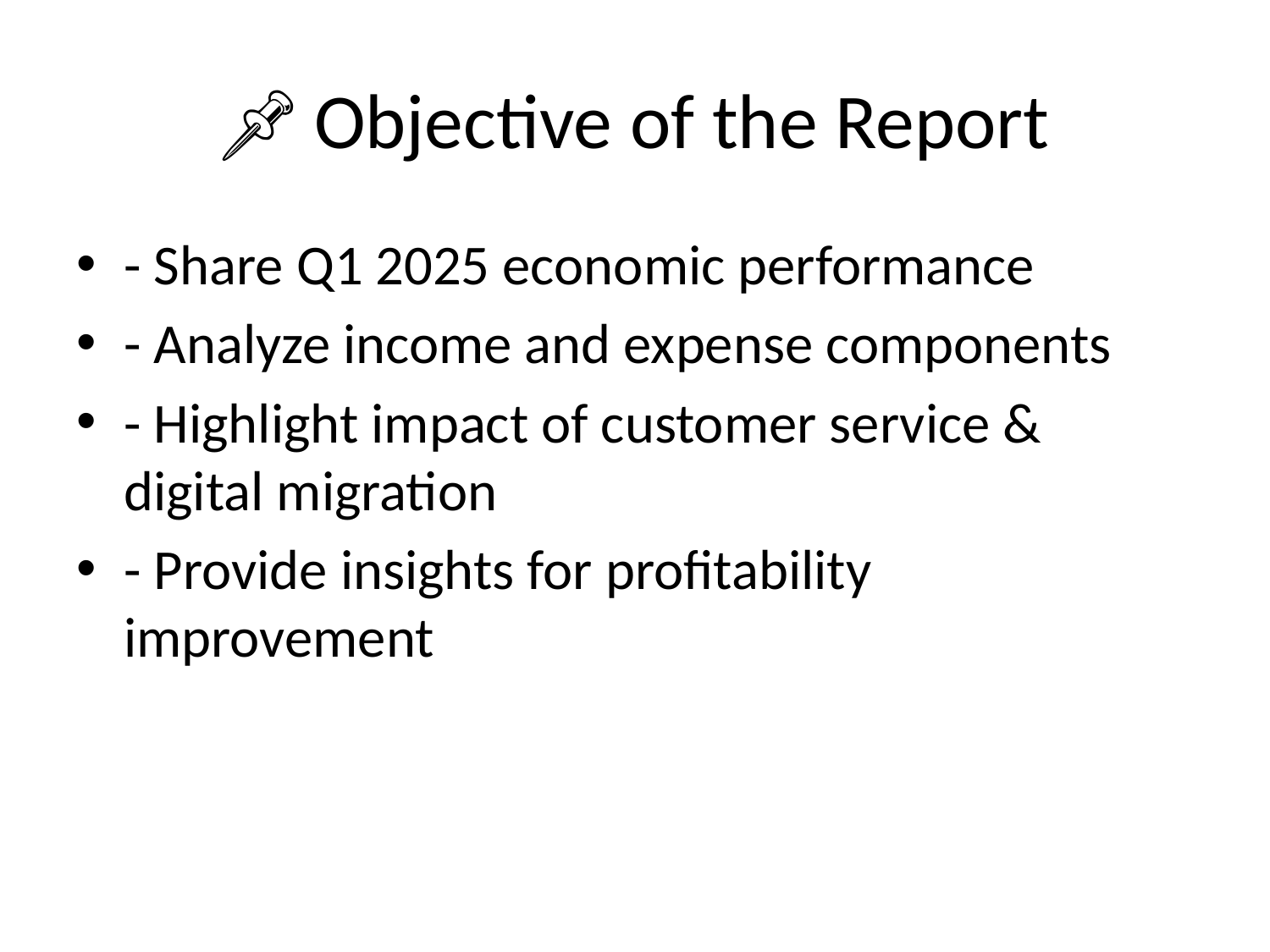

# 📌 Objective of the Report
- Share Q1 2025 economic performance
- Analyze income and expense components
- Highlight impact of customer service & digital migration
- Provide insights for profitability improvement